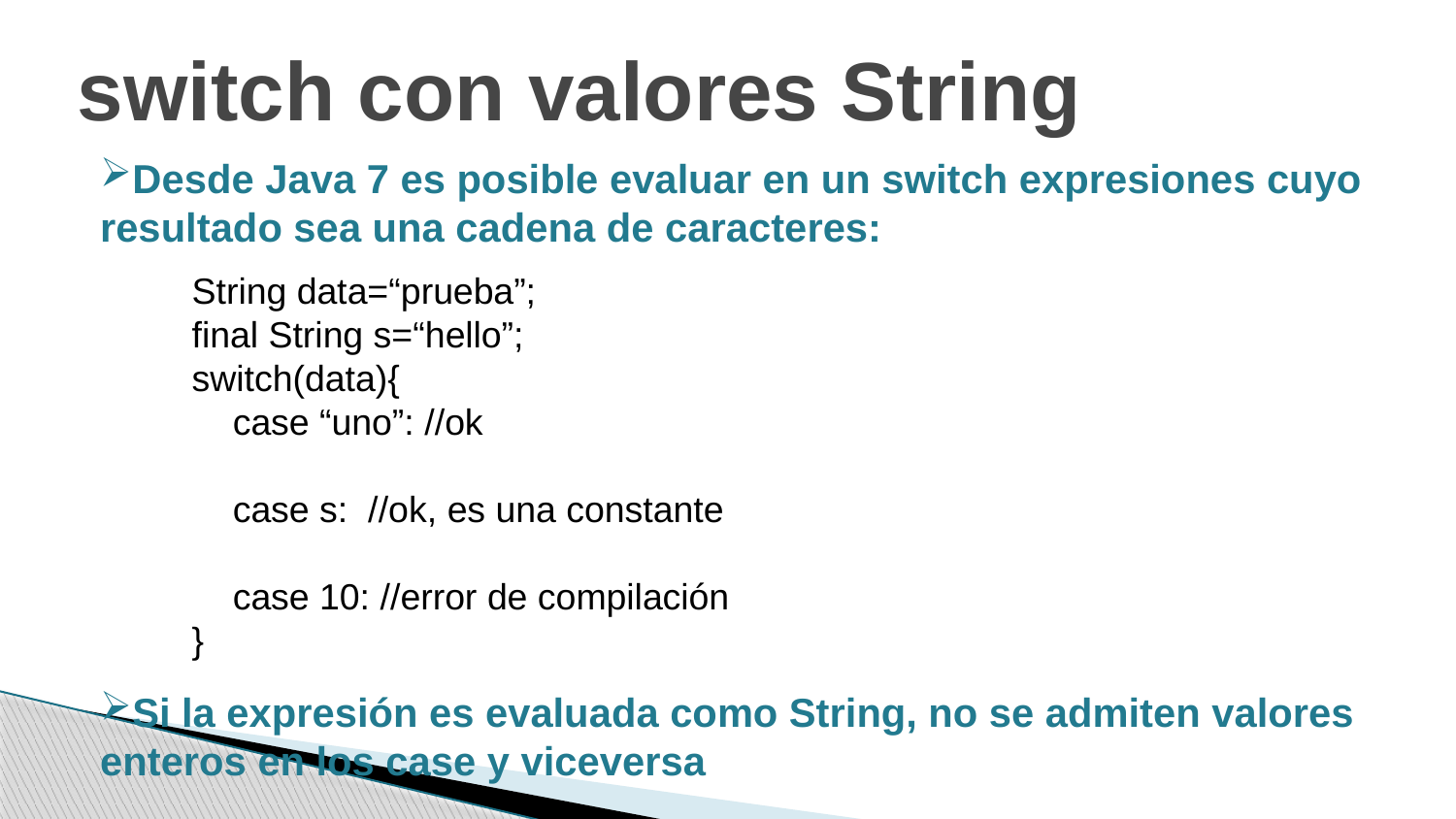

switch con valores String
Desde Java 7 es posible evaluar en un switch expresiones cuyo resultado sea una cadena de caracteres:

Si la expresión es evaluada como String, no se admiten valores enteros en los case y viceversa

String data=“prueba”;
final String s=“hello”;
switch(data){
    case “uno”: //ok

    case s:  //ok, es una constante

    case 10: //error de compilación
}